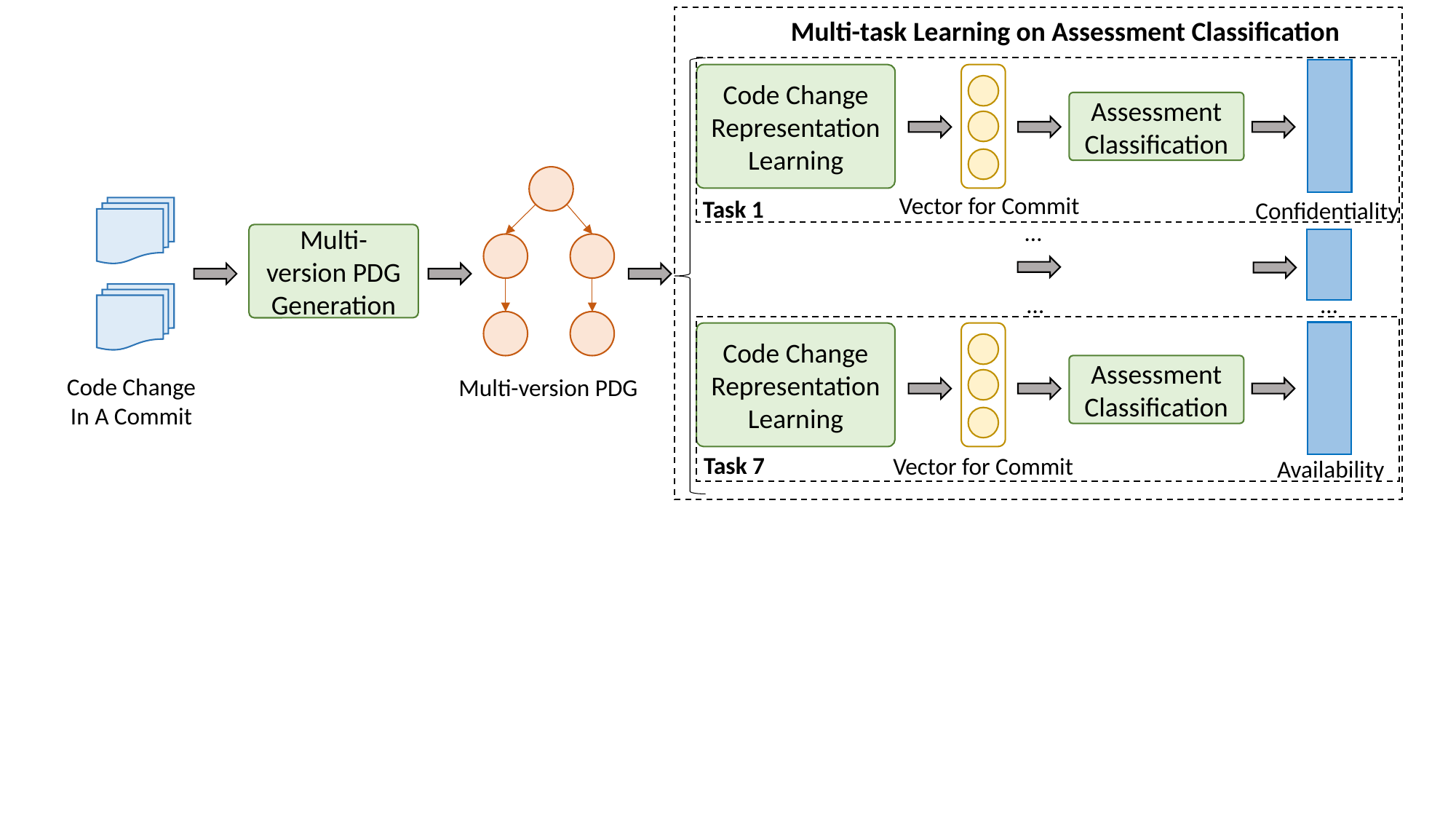

Multi-task Learning on Assessment Classification

Code Change Representation Learning

Assessment Classification

Vector for Commit

Multi-version PDG Generation

Code Change
In A Commit
Multi-version PDG
Task 1
Confidentiality
…

…
…

Code Change Representation Learning

Assessment Classification

Vector for Commit
Availability
Task 7